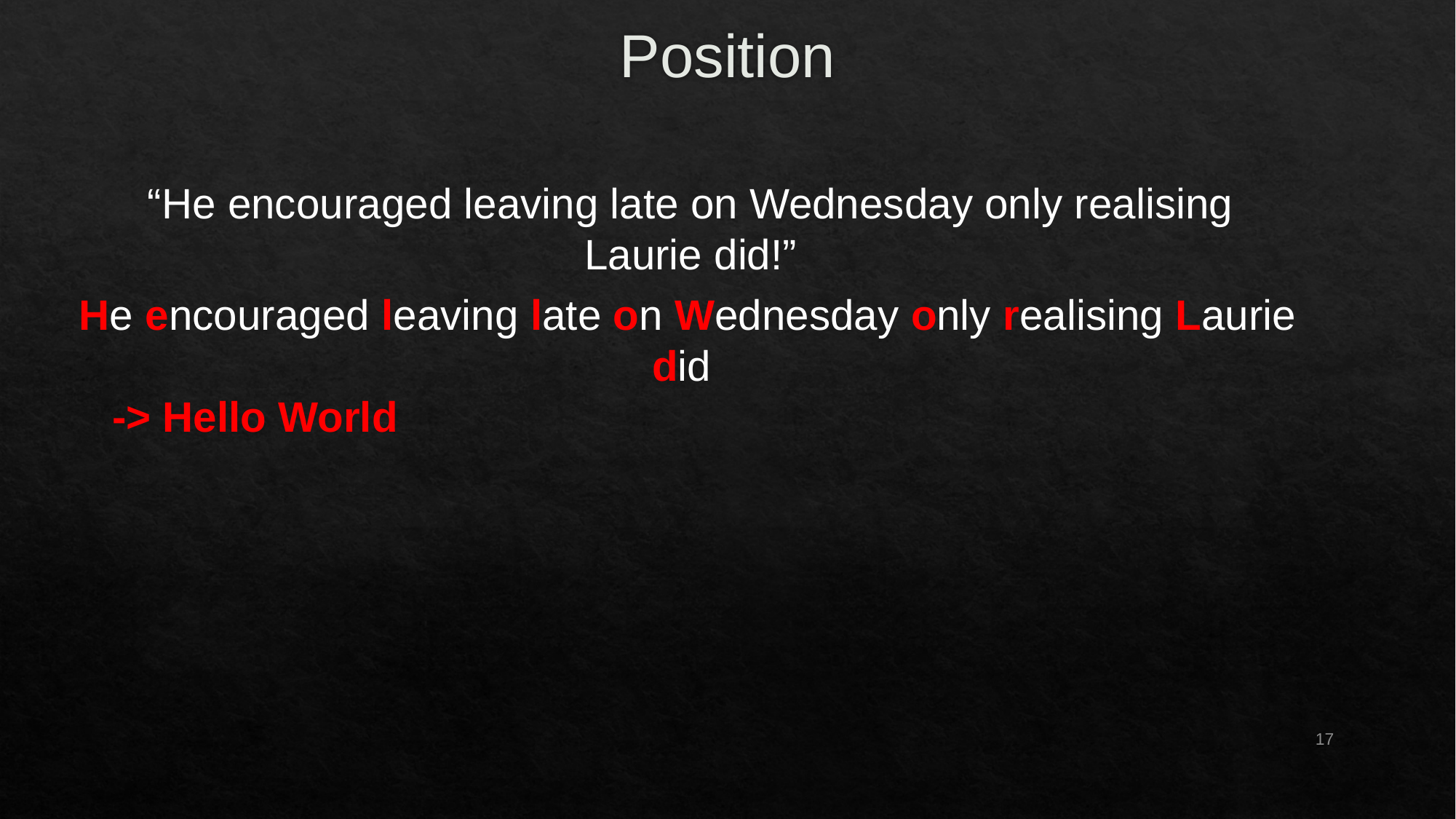

# Position
“He encouraged leaving late on Wednesday only realising Laurie did!”
He encouraged leaving late on Wednesday only realising Laurie did
     -> Hello World
17